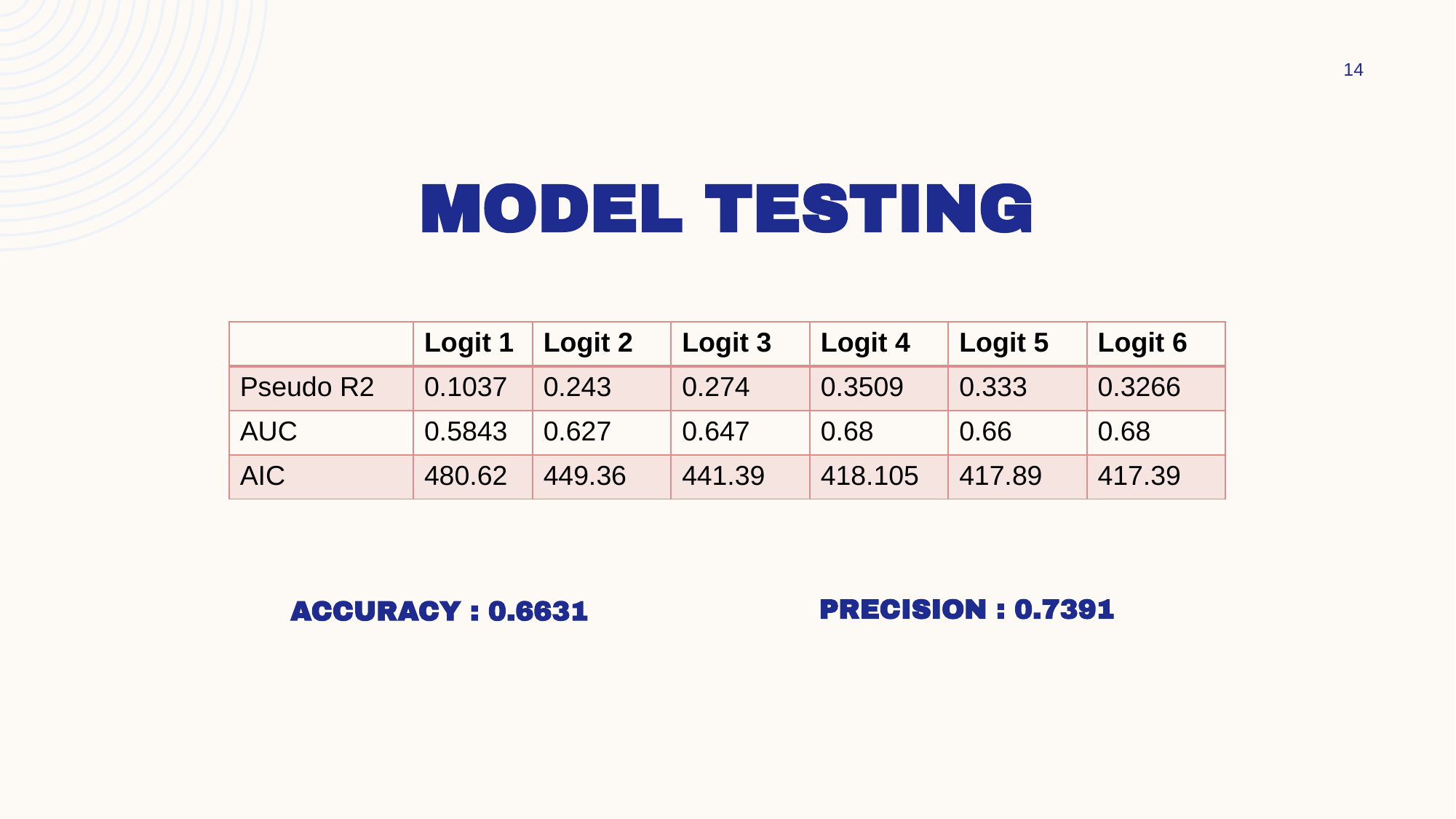

14
# Model testing
|  | Logit 1 | Logit 2 | Logit 3 | Logit 4 | Logit 5 | Logit 6 |
| --- | --- | --- | --- | --- | --- | --- |
| Pseudo R2 | 0.1037 | 0.243 | 0.274 | 0.3509 | 0.333 | 0.3266 |
| AUC | 0.5843 | 0.627 | 0.647 | 0.68 | 0.66 | 0.68 |
| AIC | 480.62 | 449.36 | 441.39 | 418.105 | 417.89 | 417.39 |
PRECISION : 0.7391
Accuracy : 0.6631